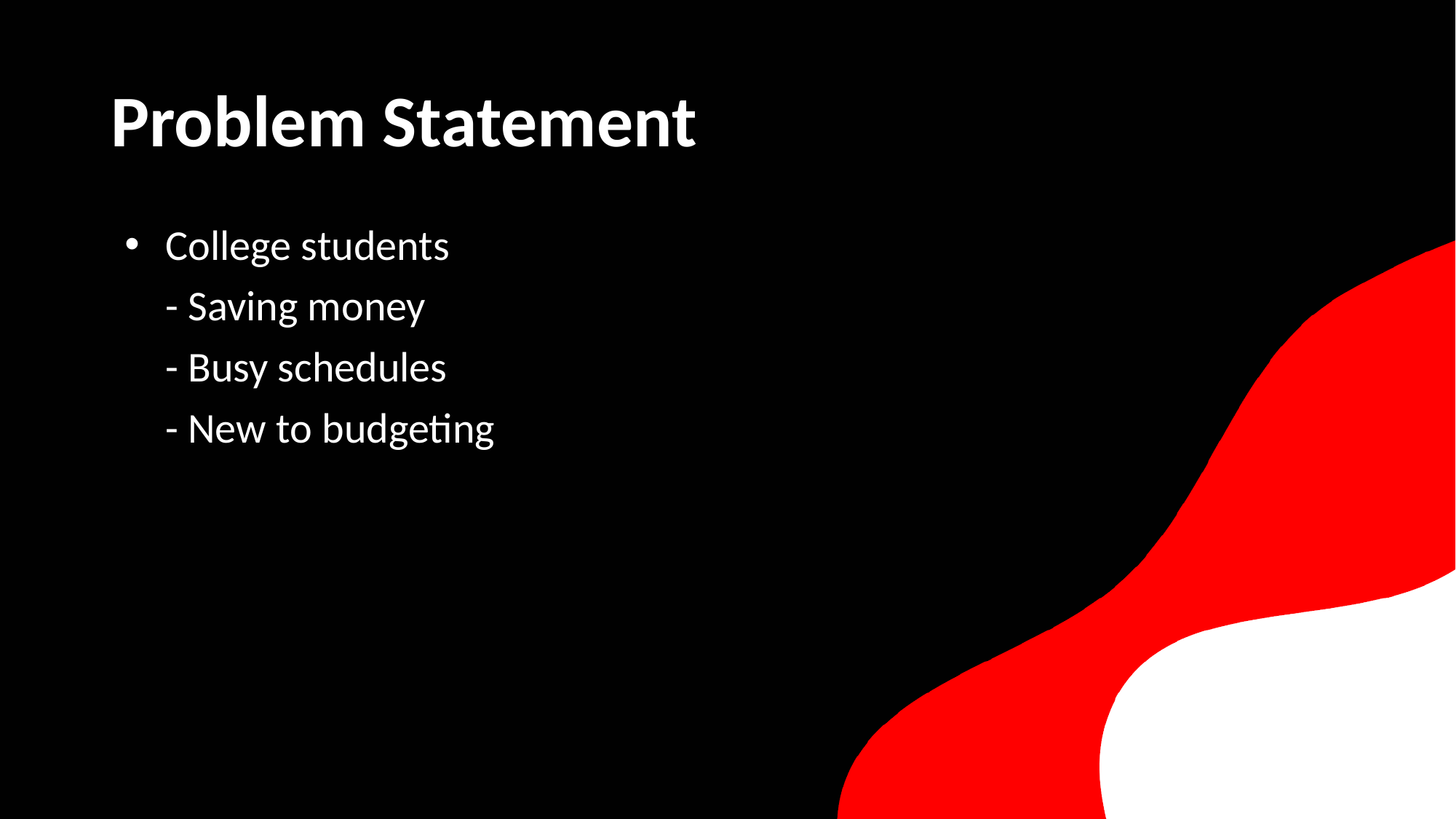

# Problem Statement
College students
- Saving money
- Busy schedules
- New to budgeting